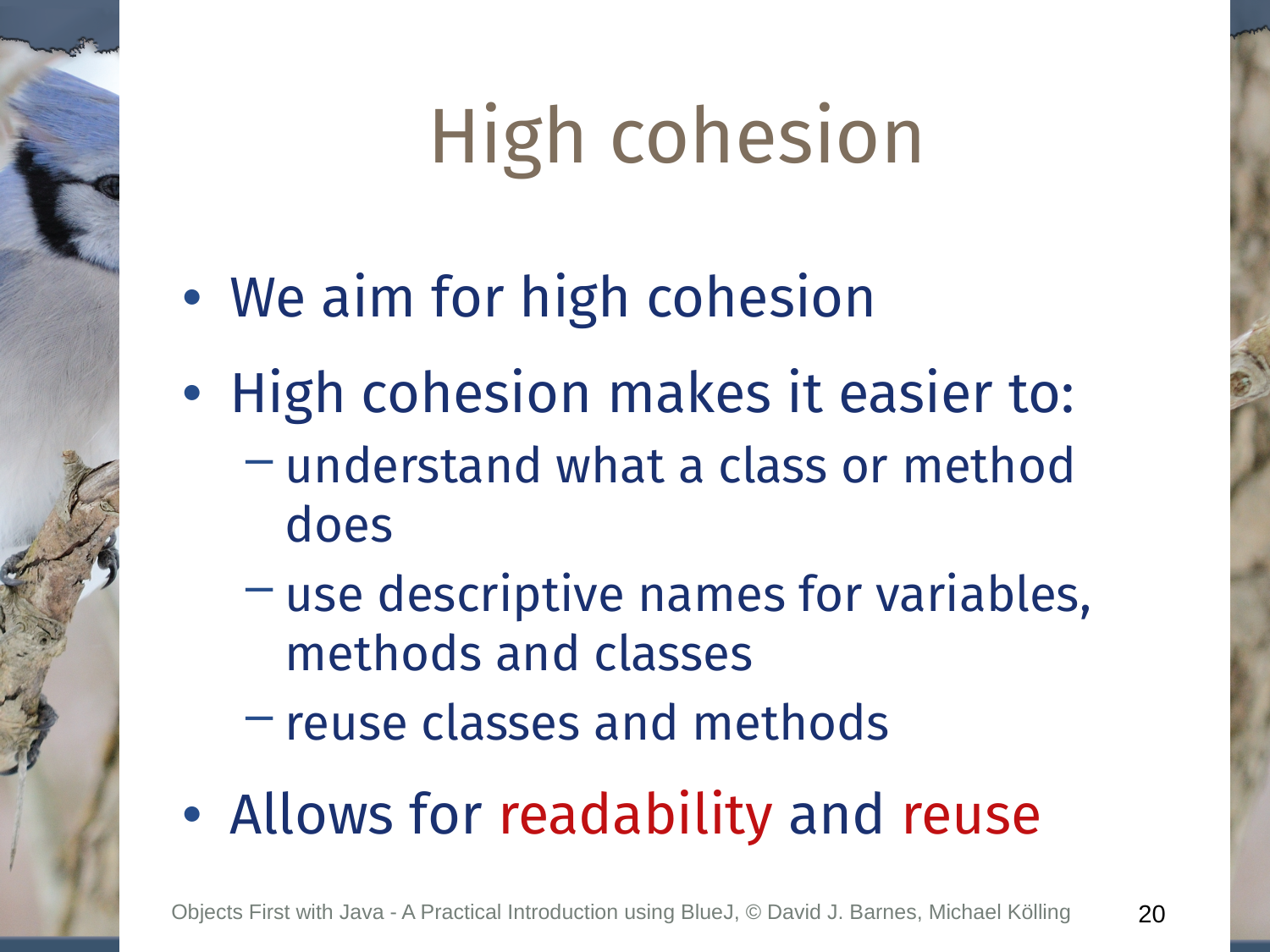

High cohesion
We aim for high cohesion
High cohesion makes it easier to:
understand what a class or method does
use descriptive names for variables, methods and classes
reuse classes and methods
Allows for readability and reuse
Objects First with Java - A Practical Introduction using BlueJ, © David J. Barnes, Michael Kölling